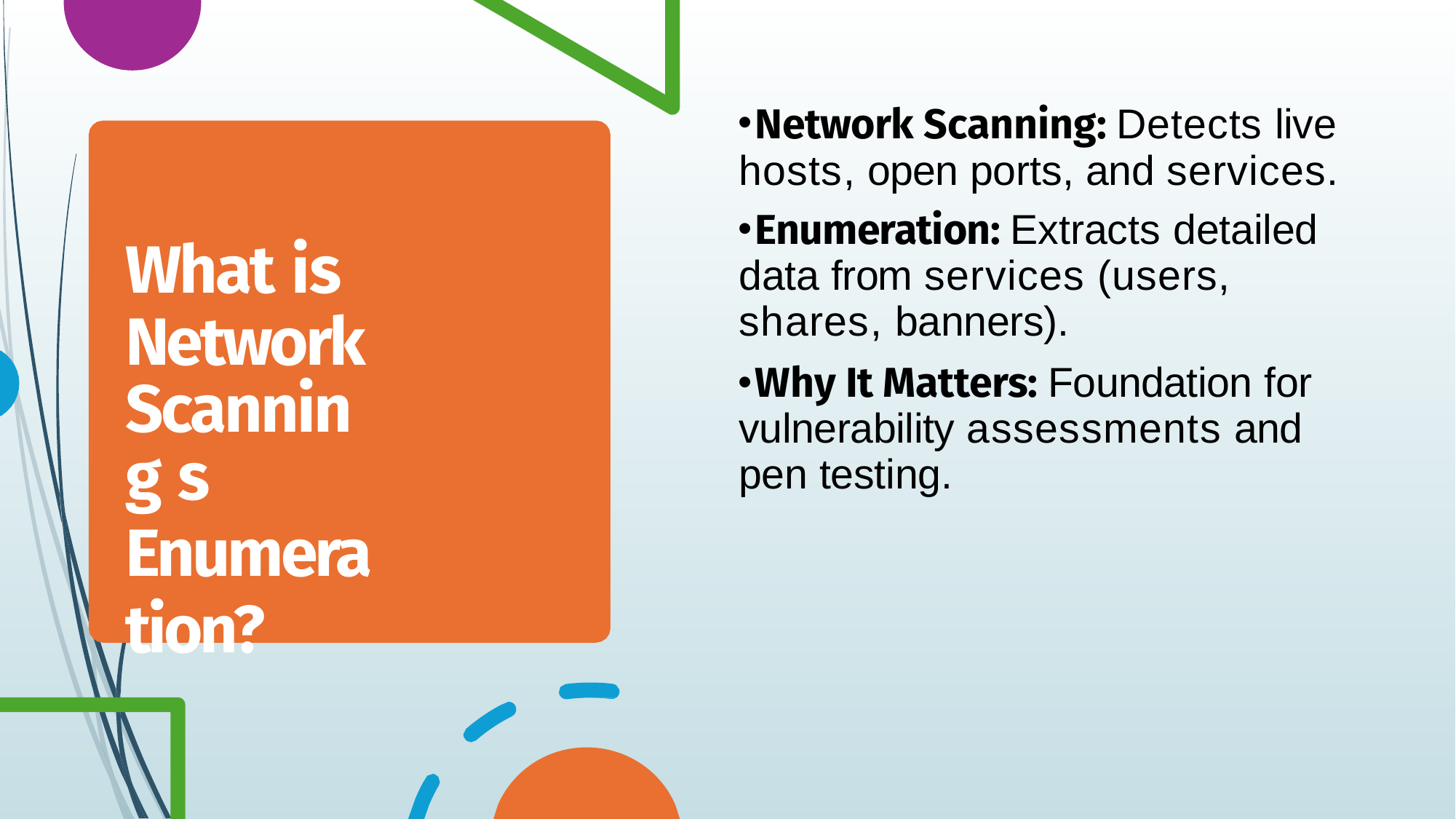

Network Scanning: Detects live hosts, open ports, and services.
	Enumeration: Extracts detailed data from services (users, shares, banners).
	Why It Matters: Foundation for vulnerability assessments and pen testing.

What is Network
Scanning s
Enumeration?